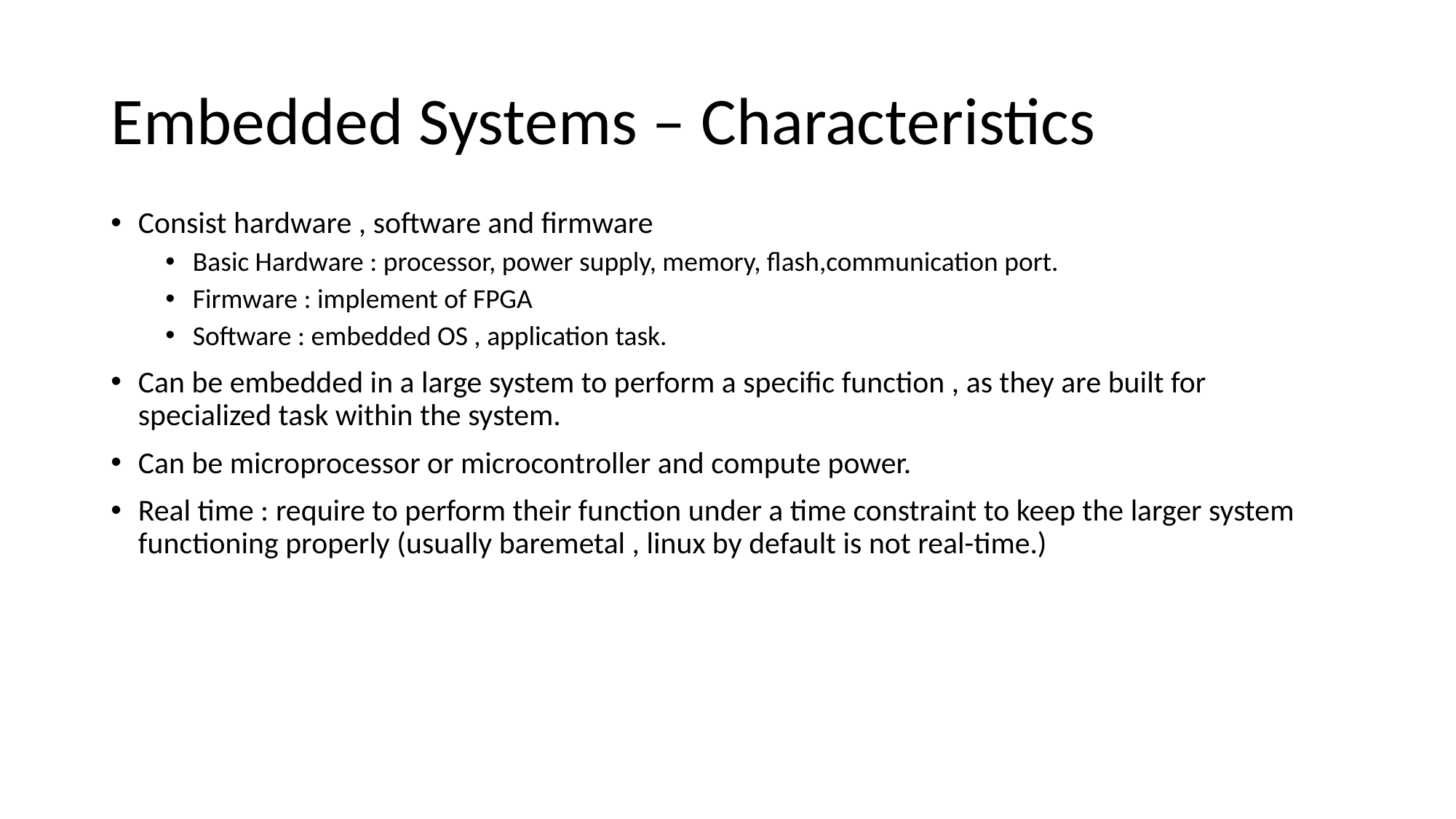

Embedded Systems – Characteristics
Consist hardware , software and firmware
Basic Hardware : processor, power supply, memory, flash,communication port.
Firmware : implement of FPGA
Software : embedded OS , application task.
Can be embedded in a large system to perform a specific function , as they are built for specialized task within the system.
Can be microprocessor or microcontroller and compute power.
Real time : require to perform their function under a time constraint to keep the larger system functioning properly (usually baremetal , linux by default is not real-time.)